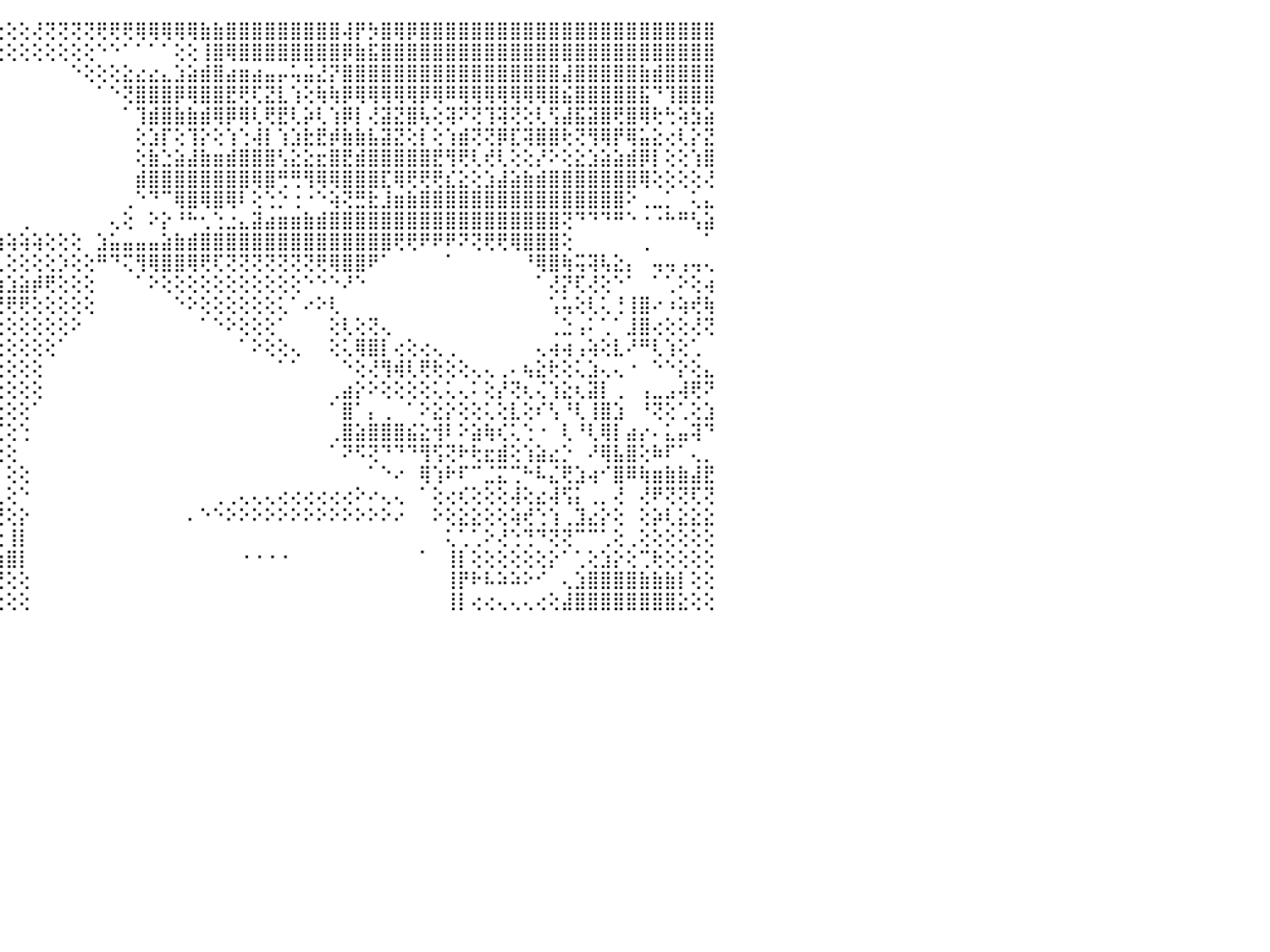

⢕⢕⢕⢕⢕⢕⢕⢕⢕⠀⠀⠀⠀⢻⣿⣿⣿⣿⣿⣿⡇⠀⠀⢕⢕⢸⢱⢾⢇⠁⠅⠑⢕⢅⢕⢕⢕⢕⢕⢕⢕⢕⢕⢕⢕⢕⢕⢜⢝⢝⢝⢝⢟⢟⢟⢿⢿⢿⢿⢿⣷⣷⣿⣿⣿⣿⣿⣿⣿⣿⣿⢼⡟⡳⣿⢿⡿⣿⣿⣿⣿⣿⣿⣿⣿⣿⣿⣿⣿⣿⣿⣿⣿⣿⣿⣿⣿⣿⣿⣿⠀
⠀⠀⠀⠀⠁⠀⠀⠀⢀⠀⠀⠀⠀⢸⣿⣿⣿⣿⣿⣿⣿⢕⢔⢕⣕⣼⢧⣇⢕⢕⢔⣔⢕⢔⢕⢕⢕⢕⢕⠕⠑⠁⠑⢕⢕⢕⢕⢕⢕⢕⢕⢕⠑⠑⠁⠁⠁⠁⢕⢕⢸⣿⢿⣿⣿⣿⣿⣿⣿⣿⣿⡿⣷⣯⣿⣿⣿⣿⣿⣿⣿⣿⣿⣿⣿⣿⣿⣿⣿⣿⣿⣿⣿⣿⣿⣿⣿⣿⣿⣿⠀
⠀⠀⠀⠀⢀⢄⢀⢀⢕⢀⢀⢔⢄⣿⣿⣿⣿⣿⣿⣿⣿⢕⢕⢕⢿⢏⡿⢷⢕⢕⠸⢿⢜⢕⢜⢝⢕⠑⠁⠀⠀⠀⠀⠀⠀⠀⠀⠀⠀⠀⠑⢕⢕⢕⣕⣔⣔⣄⣱⣵⣾⣿⣴⣶⣴⣤⡤⢥⣬⣜⡝⣿⣿⣿⣿⣿⣿⣿⣿⣿⣿⣿⣿⣿⣿⣿⣿⣿⣼⣿⣿⣿⣿⣿⣷⣾⣿⣿⣿⣿⠀
⠀⠄⠜⠔⠕⠑⠑⠑⡕⢕⢕⢕⠁⢍⣿⣿⣿⣿⣿⣿⣿⡕⢕⢕⢕⢕⣞⣟⡕⢔⢄⢄⡕⢕⢕⢕⠀⠀⠀⠀⠀⠀⠀⠀⠀⠀⠀⠀⠀⠀⠀⠀⠁⠑⢝⣿⣿⣿⡿⢿⣿⣿⣟⢟⢏⣝⣇⢱⢕⢷⢷⡿⢿⢿⢿⢿⢿⡿⢿⠿⢿⢿⢿⢿⢿⢿⢿⣿⣮⣿⣿⣿⣿⣿⣯⠙⢹⣿⣿⣿⠀
⠀⢔⢄⢔⢜⣿⢿⣟⣿⢕⢕⢕⢕⠕⢟⡝⢻⣿⣿⣿⣿⣧⣵⢕⢕⣕⢱⡕⢕⢕⢕⢜⢇⢕⢕⠀⠀⠀⠀⠀⠀⠀⠀⠀⠀⠀⠀⠀⠀⠀⠀⠀⠀⠀⠁⢹⣾⣿⣷⣷⣾⢿⡿⢿⢇⢟⣟⢇⡵⢇⢱⡿⡇⢜⣽⣝⣿⢧⢕⢽⠝⢝⢹⢽⢝⢕⢇⢫⣼⣯⣽⣿⢟⣿⢿⢗⢓⢵⣳⣵⠀
⠀⠕⠀⢕⢕⣿⢸⣿⢻⢕⢕⢕⢕⠀⢕⢕⢸⣿⣿⣿⣿⣿⡽⢕⢕⣿⣾⡇⢕⢕⢕⢕⢱⢕⠁⠀⠀⠀⠀⠀⠀⠀⠀⠀⠀⠀⠀⠀⠀⠀⠀⠀⠀⠀⠀⢕⣱⡏⢕⢹⡕⢕⢱⢑⢼⡇⢱⣱⣗⣟⡾⣷⣷⣧⣽⣝⢕⡇⢕⢱⣾⢝⢝⡿⣏⢽⣿⣿⢗⢝⢻⢿⡟⢿⣥⣕⢔⢇⡕⣝⠀
⢔⠀⢄⢕⢕⢸⢕⢟⢜⢕⢕⢕⢕⢀⢕⢕⢜⣿⣿⣿⣿⣿⢕⢕⢕⢕⢸⣿⢕⢕⢕⢕⢟⢕⠀⠀⠀⠀⠀⠀⠀⠀⠀⠀⠀⠀⠀⠀⠀⠀⠀⠀⠀⠀⠀⢕⣷⣑⣵⣼⣷⣶⣾⣿⣿⣿⢣⣕⣕⣖⣿⣟⣾⣿⣿⣿⣿⣿⣟⢻⢟⢇⢞⢇⢕⢕⡜⠕⢕⣕⣱⣵⣵⣾⡿⡇⢕⢕⢱⣿⠀
⢕⢄⢕⢕⢕⢁⢄⢄⢔⢕⢕⢕⢕⢕⠅⣣⡕⣿⣿⣿⣿⣿⢕⢕⢕⢕⢨⣿⢕⠑⢸⢟⢟⠑⠀⠀⠀⠀⠀⠀⠀⠀⠀⠀⠀⠀⠀⠀⠀⠀⠀⠀⠀⠀⠀⣾⣿⣿⣿⣿⣿⣿⣿⣿⢿⣿⢛⢛⢻⢿⢿⣿⣿⣿⣏⢿⢟⢟⢟⣎⣕⢕⣱⣼⣵⣷⣾⣿⣿⣿⣿⣿⣿⣿⢿⢕⢕⢕⢕⢜⠀
⢕⠀⠁⢰⣶⣇⢕⢕⢕⠕⠑⢑⢁⠀⠀⢻⣿⣿⣿⣿⣝⡟⠑⠁⢁⢕⢕⣿⡇⠀⢀⢄⢕⣄⠀⠀⠀⠀⠀⠀⠀⠀⠀⠀⠀⠀⠀⠀⠀⠀⠀⠀⠀⠀⢀⠑⠙⠉⢿⣿⢿⣿⢿⠇⢕⢑⡑⢐⠐⠑⢵⢝⣛⣗⣸⣶⣷⣿⣿⣿⣿⣿⣿⣿⣿⣿⣿⣿⣿⣿⣿⣿⣿⠕⢀⣀⡁⠀⢅⣄⠀
⢕⠜⠇⣸⢿⢽⡰⠀⢔⣰⡄⠀⠀⠁⢑⣜⢟⢹⢿⢿⢿⢗⡔⢔⠑⢧⣕⢽⡇⠀⠁⠀⠘⠝⠀⢀⢀⢀⠀⠀⠀⠀⠀⠀⠀⠀⢀⠀⠀⠀⠀⠀⠀⢄⢕⠀⠕⡕⠘⠓⢂⢑⣐⣄⣽⣴⣶⣶⣷⣾⣿⣿⣿⣿⣿⣿⣿⣿⣿⣿⣿⣿⣿⣿⣿⣿⣿⣿⢝⠙⠙⠙⠛⠑⠐⠐⠓⠛⢣⣵⠀
⢕⢔⠀⢁⠀⠀⢛⠀⠀⠀⠀⠀⡀⠀⢀⡔⣽⣥⡅⢡⢅⢱⢇⠕⠄⠀⣹⣯⣷⣦⢄⢔⣄⣄⡔⢵⡕⠕⢦⣴⣄⡄⢄⢄⢰⢵⢵⢵⢕⢕⢕⠀⣱⣥⣤⣤⣤⣵⣷⣾⣿⣿⣿⣿⣿⣿⣿⣿⣿⣿⣿⣿⣿⣿⣿⢟⢟⠟⠟⠟⠝⢝⢟⢟⢿⣿⣿⣿⢕⠀⠀⠀⠀⠀⢀⠀⠀⠀⠀⠁⠀
⣕⣕⣕⣕⣕⣕⡕⢔⣔⢔⢱⢤⣤⣰⢱⢕⢉⣙⢛⠳⠦⠅⠥⢵⢤⢕⢸⢯⢙⢿⢕⣵⣷⣷⣿⣿⣧⣕⣕⡕⢔⢕⢕⢅⢅⢕⢕⢕⢕⡱⢕⢕⠛⠙⢍⢻⢿⣿⣿⢿⢟⢏⢝⢝⢝⢝⢝⢝⢝⢟⢿⣿⣿⠟⠁⠀⠀⠀⠀⠁⠀⠀⠀⠀⠀⠘⢿⣿⢷⢭⢽⢧⣕⡄⠀⢤⢤⢠⢤⢄⠀
⢴⢿⢟⣿⣿⣿⣿⣿⣿⣿⣿⣿⣷⣷⣧⢕⠄⠅⠁⢅⢄⢄⣔⣱⣵⣕⣕⣱⣵⣵⣽⣿⢿⠏⠙⠑⢝⢻⡿⣿⣷⣷⣵⣵⣵⣱⣵⡾⢟⢕⢕⢕⠀⠀⠀⠁⠕⢕⢕⢕⢕⢕⢕⢕⢕⢕⢕⢕⠑⠑⠑⠜⠑⠀⠀⠀⠀⠀⠀⠀⠀⠀⠀⠀⠀⠀⠁⢜⡝⢏⢜⢕⠑⠁⠀⠁⢁⠕⢕⢴⠀
⣷⣷⣿⣿⣿⣿⣿⣿⣿⣿⣿⣟⣏⢕⢕⢕⢜⣝⣹⣽⣿⣿⣿⣿⣿⣿⣿⣿⣿⣿⣿⠇⠁⠀⠀⠀⠀⠑⢕⣾⣿⣿⣿⢝⢝⢟⢟⢕⢕⢕⢕⢕⠀⠀⠀⠀⠀⠀⠑⠕⢕⢕⢕⢕⢕⢕⢅⠁⠔⠕⢇⠀⠀⠀⠀⠀⠀⠀⠀⠀⠀⠀⠀⠀⠀⠀⠀⢡⢥⢕⢇⢅⢘⢸⣿⠔⠰⢵⢞⢷⠀
⣿⣿⣿⣿⣿⣿⣿⣿⣿⣿⣿⣿⣿⣿⣿⣿⣿⣿⣿⣿⣿⣿⣿⣿⣿⣿⣿⣿⣿⣿⢇⠀⠀⠀⠀⠀⠀⠀⠁⠝⢝⢝⢕⢕⢕⢕⢕⢕⢕⢕⠕⠀⠀⠀⠀⠀⠀⠀⠀⠀⠁⠑⠕⢕⢕⢕⠁⠀⠀⠀⢕⢇⢕⢝⢄⠀⠀⠀⠀⠀⠀⠀⠀⠀⠀⠀⠀⢀⣑⢠⠅⢁⠁⣸⣿⢔⢕⢕⢜⢝⠀
⣿⣿⣿⣿⣿⣿⣿⣿⣿⣿⣿⣿⣿⣿⣿⣿⣿⣿⣿⣿⣿⣿⣿⣿⣿⣿⣿⣿⣿⡿⠀⠀⠀⠀⠀⠀⠀⠀⠀⠀⢕⢕⢕⢕⢕⢕⢕⢕⢕⠁⠀⠀⠀⠀⠀⠀⠀⠀⠀⠀⠀⠀⠀⠁⠕⢕⢕⢄⠀⠀⢕⢅⢿⣿⡇⢔⢕⢔⢄⢀⠀⠀⠀⠀⠀⠀⢄⢴⢴⢠⢵⢕⣇⠜⠛⢇⢱⢕⢁⠀⠀
⣿⣿⣿⣿⣟⡻⢿⣿⣿⣿⣿⣿⣿⣿⣿⣿⣿⣿⣿⣿⣿⣿⣿⣿⣿⣿⣿⣿⣿⠃⠀⠀⠀⠀⠀⠀⠀⠀⠀⠀⢕⢕⢕⢕⢕⢕⢕⢕⠀⠀⠀⠀⠀⠀⠀⠀⠀⠀⠀⠀⠀⠀⠀⠀⠀⠀⠁⠁⠀⠀⠀⠑⢕⢜⢻⢾⢇⢟⢗⢕⢕⢄⢄⢀⠄⢦⣕⢗⢕⢅⣱⢄⢄⠐⠀⠑⠑⡕⢕⣄⠀
⣿⣿⣿⡇⢝⢝⢕⢝⢿⣿⣿⣿⣿⣿⣿⣿⣿⣿⣿⣿⣿⣿⣿⣿⣿⣿⣿⣿⢇⠀⠀⠀⠀⠀⠀⠀⠀⠀⠀⠀⢕⢕⢕⢕⢕⢕⢕⢕⠀⠀⠀⠀⠀⠀⠀⠀⠀⠀⠀⠀⠀⠀⠀⠀⠀⠀⠀⠀⠀⠀⢀⣴⡕⠕⢕⢕⢕⢕⢅⢅⢄⠅⢕⡜⢝⢆⢌⢱⣕⢆⣽⡇⢀⠀⢠⣀⣠⢼⢟⠝⠀
⣿⣿⣿⡇⢕⢁⠕⢕⢕⢝⣿⣿⣿⣿⣿⣿⣿⣿⣿⣿⣿⣿⣿⣿⣿⣿⣿⣟⠁⠀⠀⠀⠀⠀⠀⠀⠀⠀⠀⠀⠕⠸⠇⢕⢕⢕⢕⠁⠀⠀⠀⠀⠀⠀⠀⠀⠀⠀⠀⠀⠀⠀⠀⠀⠀⠀⠀⠀⠀⠀⠁⣿⠁⡄⢀⠀⠁⠕⣕⡕⢕⢕⢅⢕⣇⢕⠎⢣⠘⢇⢸⣿⣱⠀⠘⢝⢕⢁⢕⣱⠀
⣿⣿⣿⣿⣔⡀⠀⢕⢕⠁⠘⢿⣿⣿⣿⣿⣿⣿⣿⣿⣿⣿⣿⣿⣿⣿⣿⢇⠀⠀⠀⠀⠀⠀⠀⠀⠀⠀⠀⠀⠐⢠⢢⢰⢌⢕⢑⠀⠀⠀⠀⠀⠀⠀⠀⠀⠀⠀⠀⠀⠀⠀⠀⠀⠀⠀⠀⠀⠀⠀⢀⣿⣵⣿⣿⣿⣮⣕⢺⠇⠕⣵⢷⢎⢅⢑⠐⠀⢇⠘⢇⢿⡇⣴⡔⠄⣅⣤⢽⠙⠀
⣿⣿⣿⣿⣿⣔⠀⠀⠕⢀⢀⢜⣿⣿⣿⣿⣿⣿⣿⡿⢟⠏⠙⠟⢏⠙⠑⠀⠀⠀⠀⠀⠀⠀⠀⠀⠀⠀⠀⠀⠀⢜⢜⢕⢕⢕⠀⠀⠀⠀⠀⠀⠀⠀⠀⠀⠀⠀⠀⠀⠀⠀⠀⠀⠀⠀⠀⠀⠀⠀⠁⠝⠫⢝⠙⠙⠙⢻⢫⢝⠗⢗⣖⣾⢕⢱⣵⣔⡑⠀⠜⢿⣧⣿⢕⠷⠏⠁⢄⡀⠀
⣿⣿⣿⣿⣿⣿⣧⣄⢀⠑⢁⠘⢻⣿⣿⣿⣿⣿⢇⠁⠀⠀⠀⠀⠀⠀⠀⠀⠀⠀⠀⠀⠀⠀⠀⠀⠀⠀⠀⢔⢔⢄⠀⠀⠀⢕⢕⠀⠀⠀⠀⠀⠀⠀⠀⠀⠀⠀⠀⠀⠀⠀⠀⠀⠀⠀⠀⠀⠀⠀⠀⠀⠀⠁⠑⠔⠀⢿⢱⠗⠏⠉⣈⣍⢉⠓⠧⣌⢟⣱⢴⠊⣿⠿⢷⣶⣷⣷⣼⣟⠀
⣿⣿⣿⣿⣿⣿⣿⣿⣷⣔⢀⢕⠜⢿⣿⢟⠏⠑⠁⠀⠀⠀⠀⠀⠀⠀⠀⠀⠀⠀⠀⠀⠀⠀⠀⠀⠀⠀⠀⢕⢕⢕⢔⢔⢄⢕⠑⠀⠀⠀⠀⠀⠀⠀⠀⠀⠀⠀⠀⠀⠀⢀⢀⢄⢄⢄⢔⢔⢔⢔⢔⢔⠕⠔⢄⢄⠀⠁⢕⢔⢎⢕⢕⢕⢼⢕⣔⢼⢫⡅⢀⡀⢜⠀⢜⠟⢝⢝⢏⢝⠀
⣿⣿⣿⣿⣿⣿⣿⣿⣿⣿⣷⣔⢕⢸⢿⣿⣿⣧⢀⠀⠀⠀⠀⠀⠀⠀⠀⠀⠀⠀⢀⣔⠀⠀⠀⠀⠀⠀⠀⢕⢕⢕⢕⢕⢜⢕⡕⠀⠀⠀⠀⠀⠀⠀⠀⠀⠀⠀⠀⠄⠑⠑⠕⠕⠕⠕⠕⠕⠕⠕⠕⠕⠕⠕⠕⠔⠀⠀⠕⢕⣕⣕⢕⢕⢵⢞⢑⢱⢀⣹⣔⡕⢕⠀⢕⡵⢇⣕⣕⣕⠀
⣿⣿⣿⣿⣿⣿⣿⣿⣿⣿⣿⣿⣧⠁⠀⢹⣿⣿⡇⠀⢀⢀⣀⣠⣴⣤⣴⣷⣷⣷⣿⡟⠀⠀⠀⠀⠀⠀⠀⢁⢕⢕⢕⢕⢕⢸⡇⠀⠀⠀⠀⠀⠀⠀⠀⠀⠀⠀⠀⠀⠀⠀⠀⠀⠀⠀⠀⠀⠀⠀⠀⠀⠀⠀⠀⠀⠀⠀⠀⢅⢁⢁⠕⢜⢑⢙⠙⢝⢝⠉⠉⢁⢕⢀⢕⢕⢕⢕⢕⢕⠀
⣿⣿⣿⣿⣿⣿⣿⣿⣿⣿⢿⡇⢁⢄⠀⠘⢿⠟⢱⣶⣿⣿⣿⣿⣿⣿⣿⣿⣿⣿⣿⡇⠀⠀⠀⠀⠀⠀⠀⠁⢕⢕⢕⢕⣱⣿⡇⠀⠀⠀⠀⠀⠀⠀⠀⠀⠀⠀⠀⠀⠀⠀⠀⠐⠐⠐⠐⠀⠀⠀⠀⠀⠀⠀⠀⠀⠀⠁⠀⢸⡇⢕⢕⢕⢕⢕⢕⡕⠁⢁⢕⣱⡕⢕⢉⢗⢕⢕⢕⢕⠀
⣿⣿⣿⣿⣿⣿⣿⣿⣿⣧⣾⡷⢗⢱⢕⢔⢕⢕⢕⢌⢝⢉⢛⠟⠿⢿⣿⢿⣿⢟⠝⠑⠀⠀⠀⠀⠀⢀⠀⠀⠑⢕⢕⢕⢜⢕⢕⠀⠀⠀⠀⠀⠀⠀⠀⠀⠀⠀⠀⠀⠀⠀⠀⠀⠀⠀⠀⠀⠀⠀⠀⠀⠀⠀⠀⠀⠀⠀⠀⢸⡟⠗⠧⠵⠵⠕⠊⠀⢄⣱⣿⣿⣿⣿⣷⣷⣷⡇⢕⢕⠀
⣿⣿⣿⣿⣿⣿⣿⣿⣿⣿⢝⢕⢕⢕⢕⢜⣵⣧⢕⢕⢕⢕⢕⢔⢄⢀⠁⠁⠙⠱⠄⠀⠀⠀⠀⠑⠑⠁⠀⠀⠀⢕⢕⢕⢕⢕⢕⠀⠀⠀⠀⠀⠀⠀⠀⠀⠀⠀⠀⠀⠀⠀⠀⠀⠀⠀⠀⠀⠀⠀⠀⠀⠀⠀⠀⠀⠀⠀⠀⢸⡇⢔⢔⢄⢄⢄⢔⢕⣼⣿⣿⣿⣿⣿⣿⣿⣿⣕⢕⢕⠀
⠀⠀⠀⠀⠀⠀⠀⠀⠀⠀⠀⠀⠀⠀⠀⠀⠀⠀⠀⠀⠀⠀⠀⠀⠀⠀⠀⠀⠀⠀⠀⠀⠀⠀⠀⠀⠀⠀⠀⠀⠀⠀⠀⠀⠀⠀⠀⠀⠀⠀⠀⠀⠀⠀⠀⠀⠀⠀⠀⠀⠀⠀⠀⠀⠀⠀⠀⠀⠀⠀⠀⠀⠀⠀⠀⠀⠀⠀⠀⠀⠀⠀⠀⠀⠀⠀⠀⠀⠀⠀⠀⠀⠀⠀⠀⠀⠀⠀⠀⠀⠀